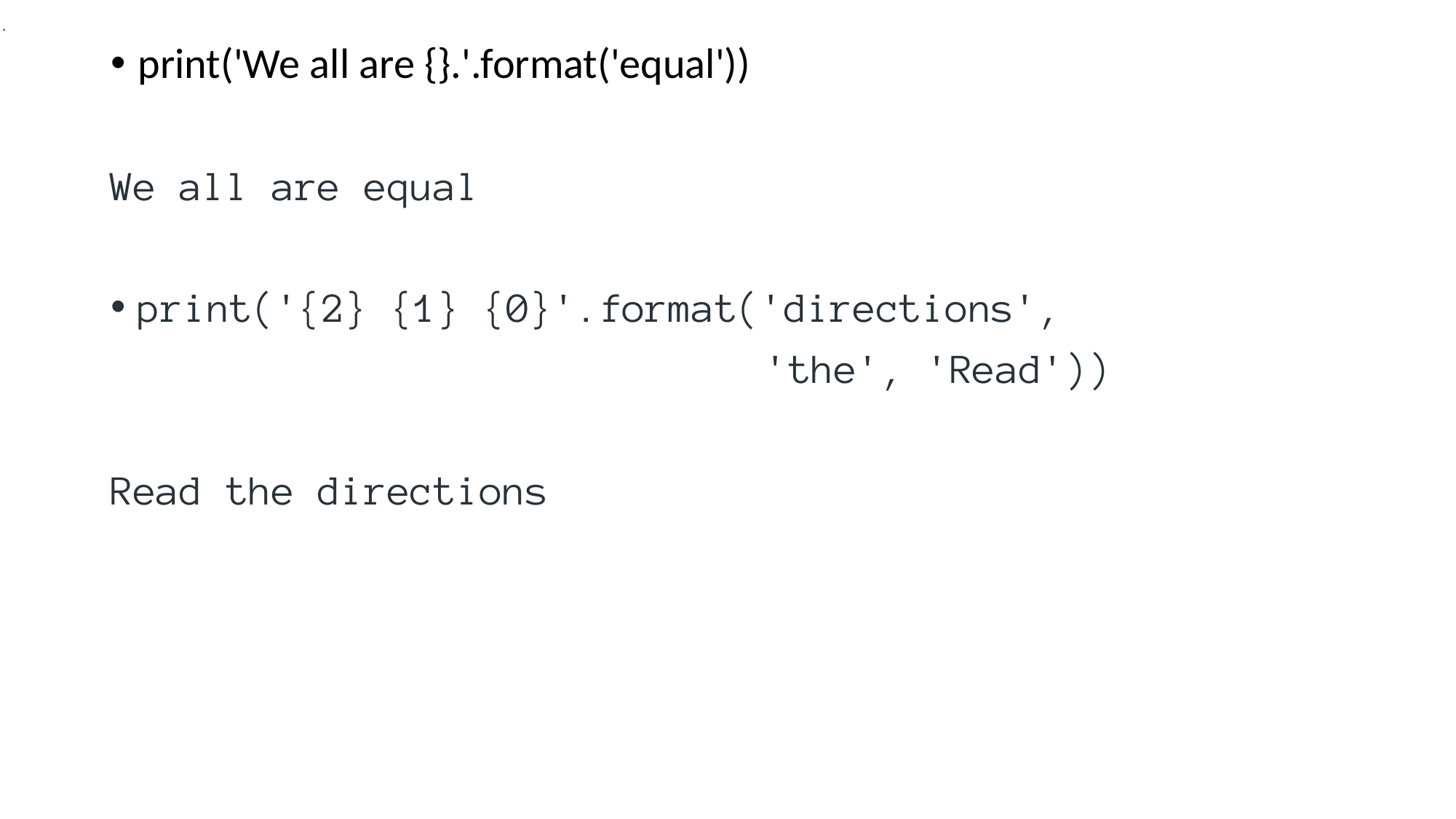

.
print('We all are {}.'.format('equal'))

We all are equal

print('{2} {1} {0}'.format('directions',
						'the', 'Read'))

Read the directions